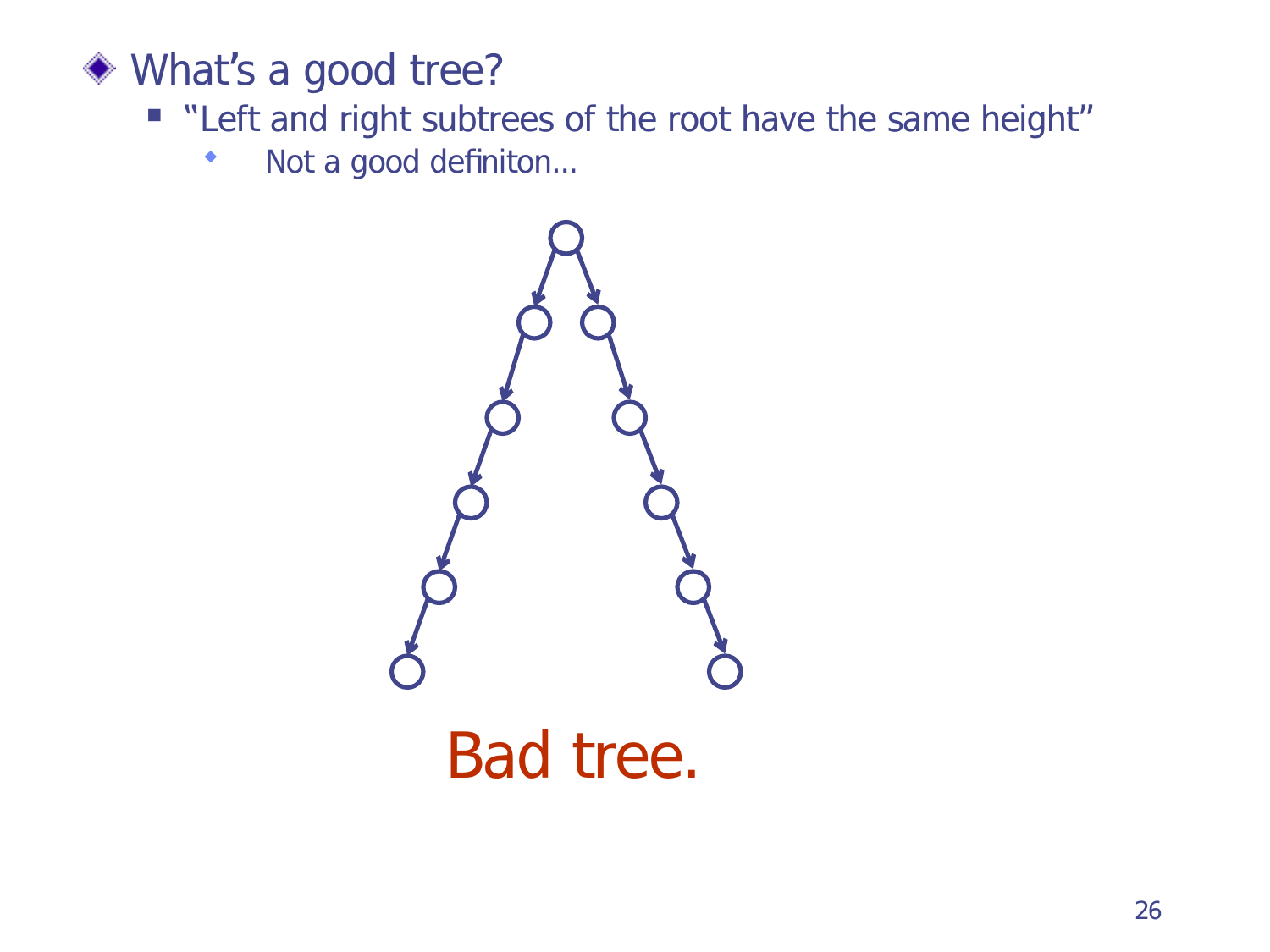

What’s a good tree?
“Left and right subtrees of the root have the same height”
Not a good definiton…

Bad tree.
26